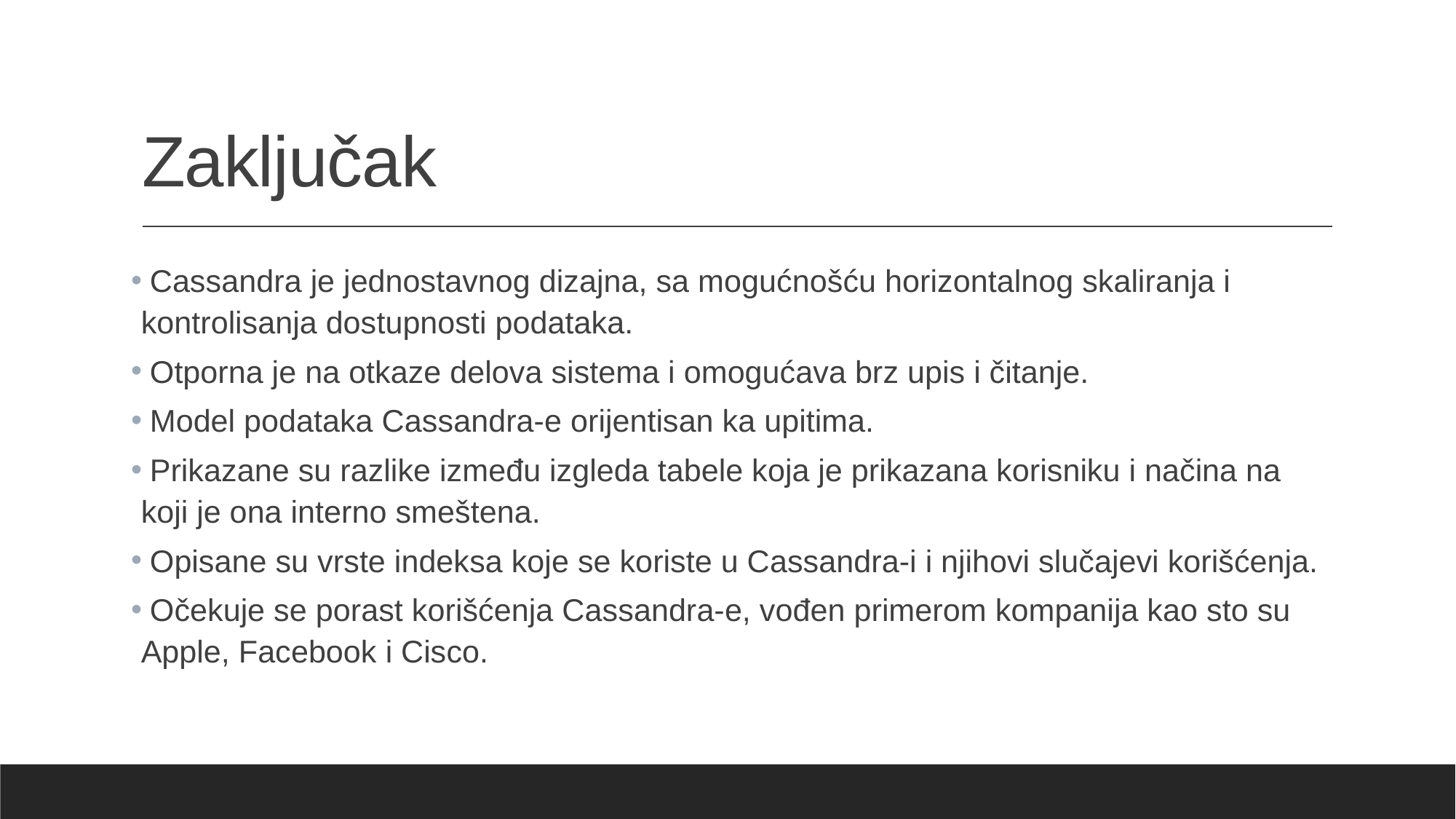

# Zaključak
 Cassandra je jednostavnog dizajna, sa mogućnošću horizontalnog skaliranja i kontrolisanja dostupnosti podataka.
 Otporna je na otkaze delova sistema i omogućava brz upis i čitanje.
 Model podataka Cassandra-e orijentisan ka upitima.
 Prikazane su razlike između izgleda tabele koja je prikazana korisniku i načina na koji je ona interno smeštena.
 Opisane su vrste indeksa koje se koriste u Cassandra-i i njihovi slučajevi korišćenja.
 Očekuje se porast korišćenja Cassandra-e, vođen primerom kompanija kao sto su Apple, Facebook i Cisco.